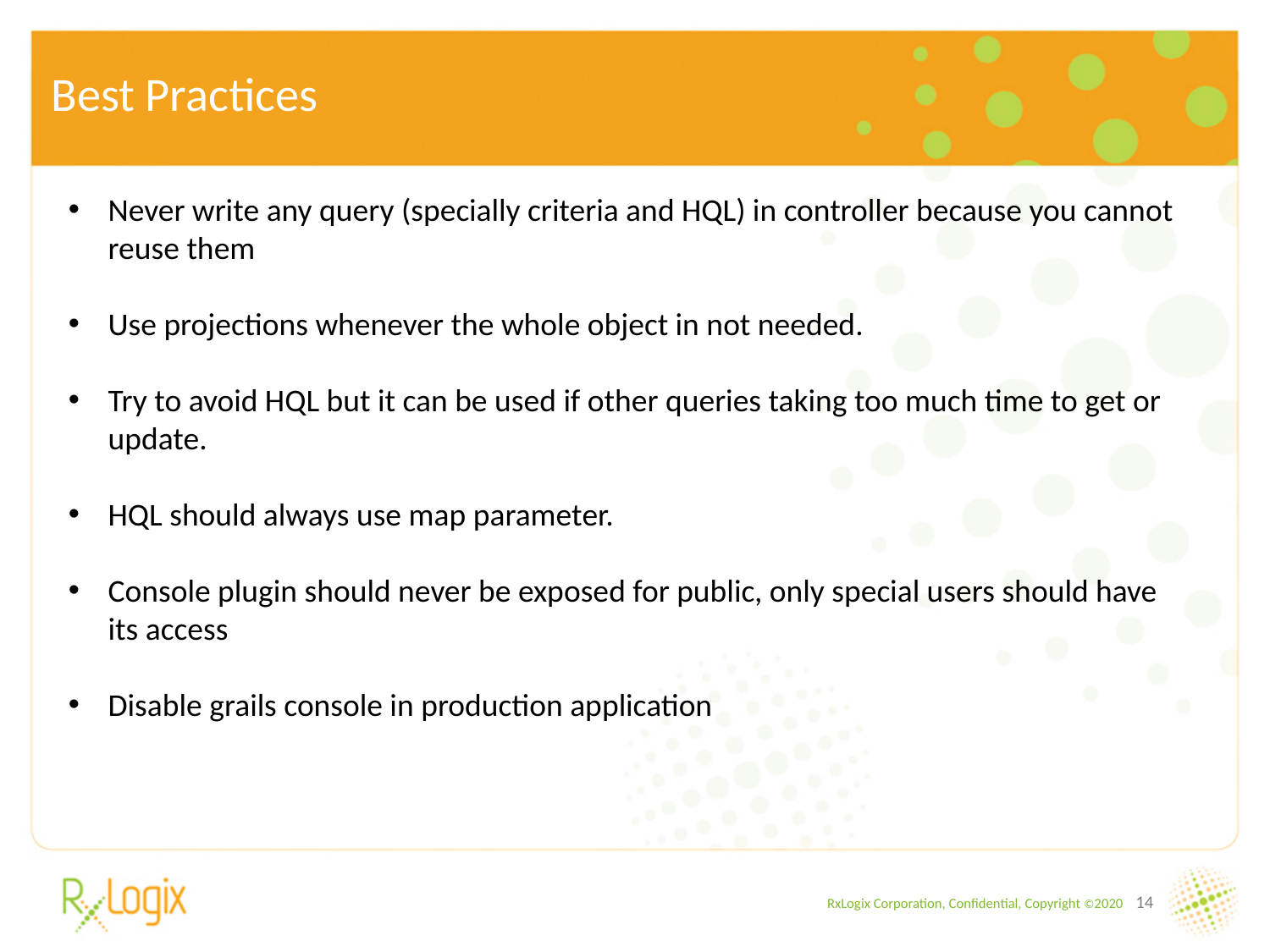

# Best Practices
Never write any query (specially criteria and HQL) in controller because you cannot reuse them

Use projections whenever the whole object in not needed.

Try to avoid HQL but it can be used if other queries taking too much time to get or update.

HQL should always use map parameter.

Console plugin should never be exposed for public, only special users should have its access

Disable grails console in production application